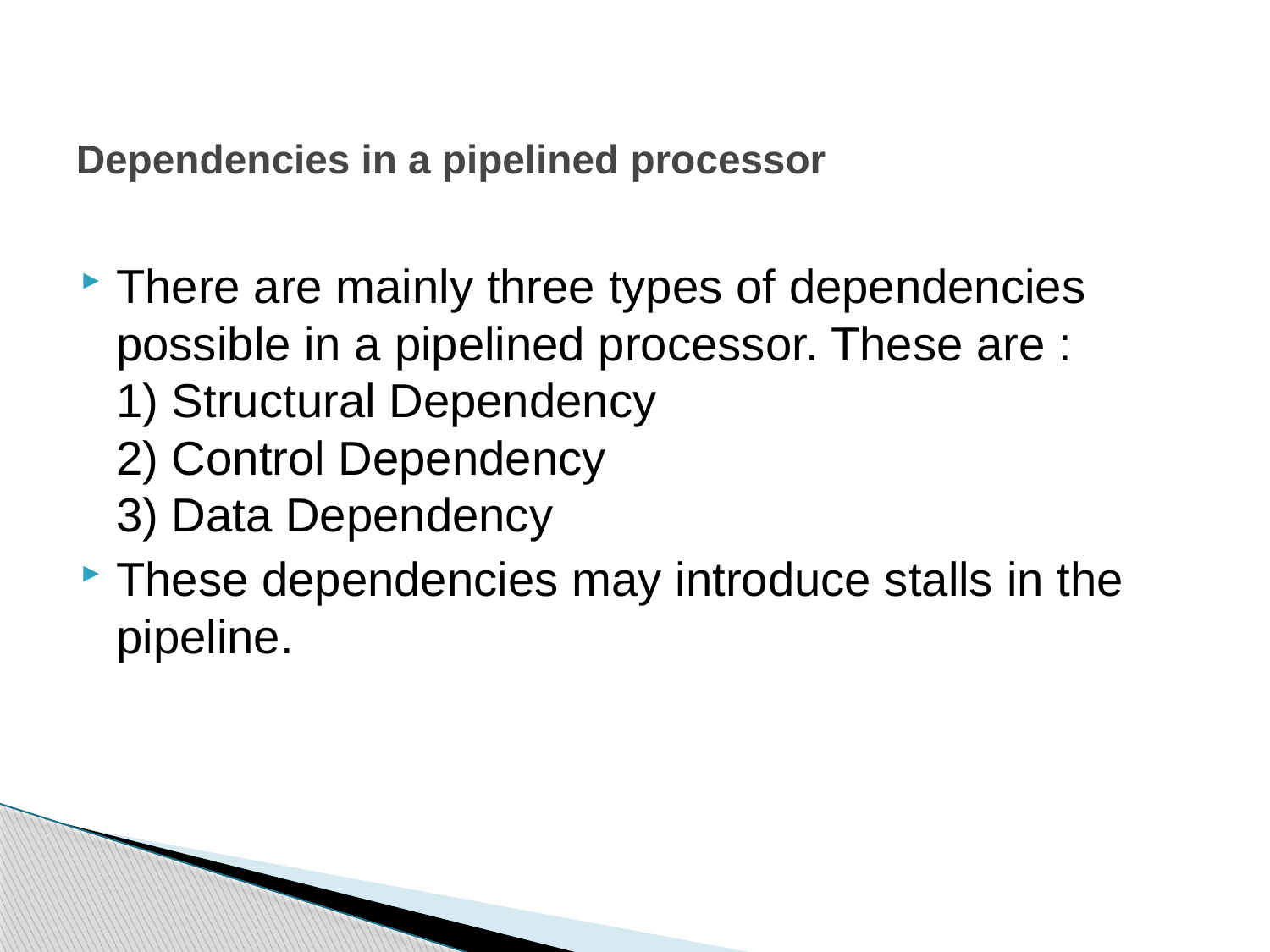

# Dependencies in a pipelined processor
There are mainly three types of dependencies possible in a pipelined processor. These are :
1) Structural Dependency
2) Control Dependency
3) Data Dependency
These dependencies may introduce stalls in the pipeline.